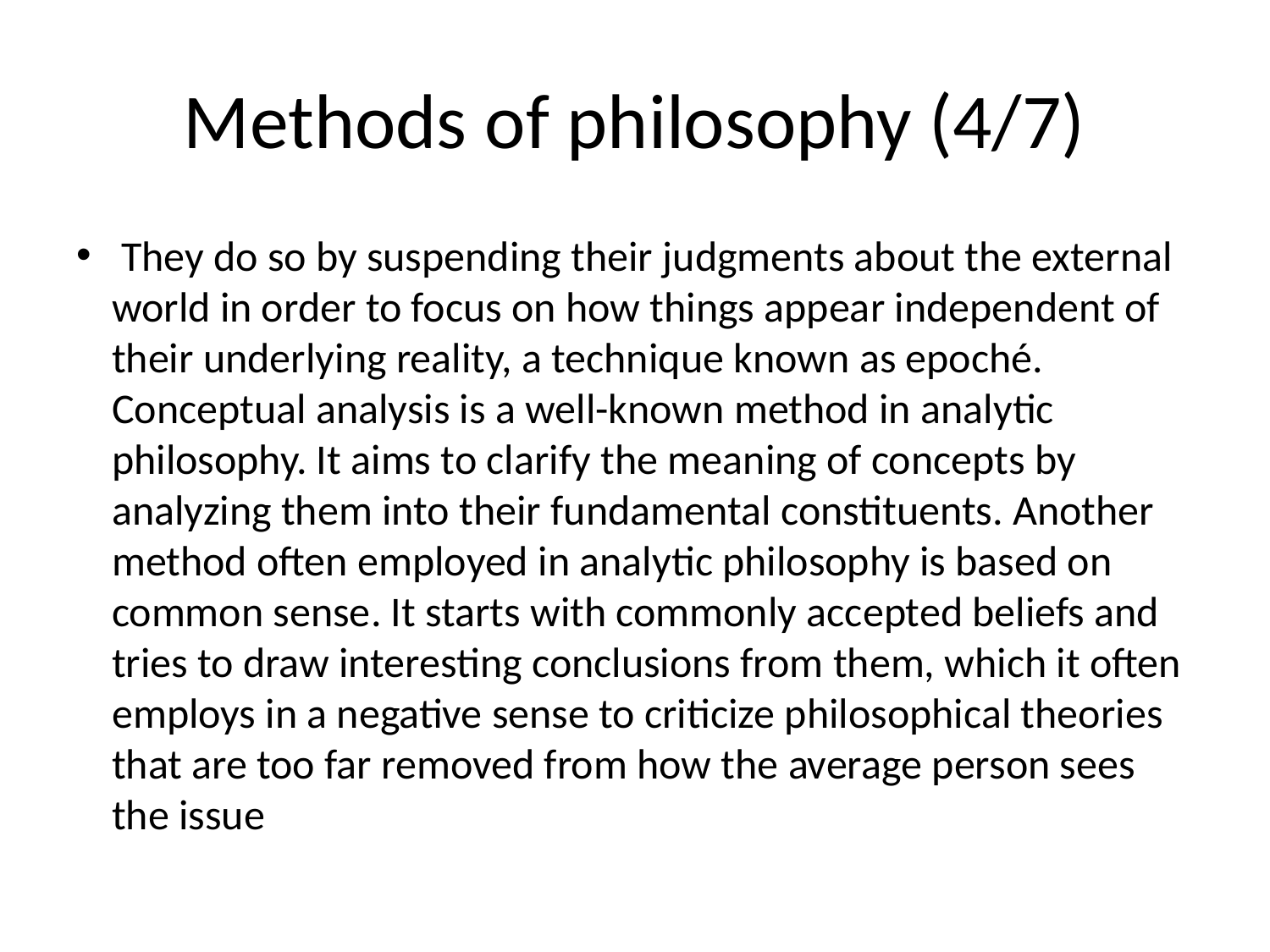

# Methods of philosophy (4/7)
 They do so by suspending their judgments about the external world in order to focus on how things appear independent of their underlying reality, a technique known as epoché. Conceptual analysis is a well-known method in analytic philosophy. It aims to clarify the meaning of concepts by analyzing them into their fundamental constituents. Another method often employed in analytic philosophy is based on common sense. It starts with commonly accepted beliefs and tries to draw interesting conclusions from them, which it often employs in a negative sense to criticize philosophical theories that are too far removed from how the average person sees the issue